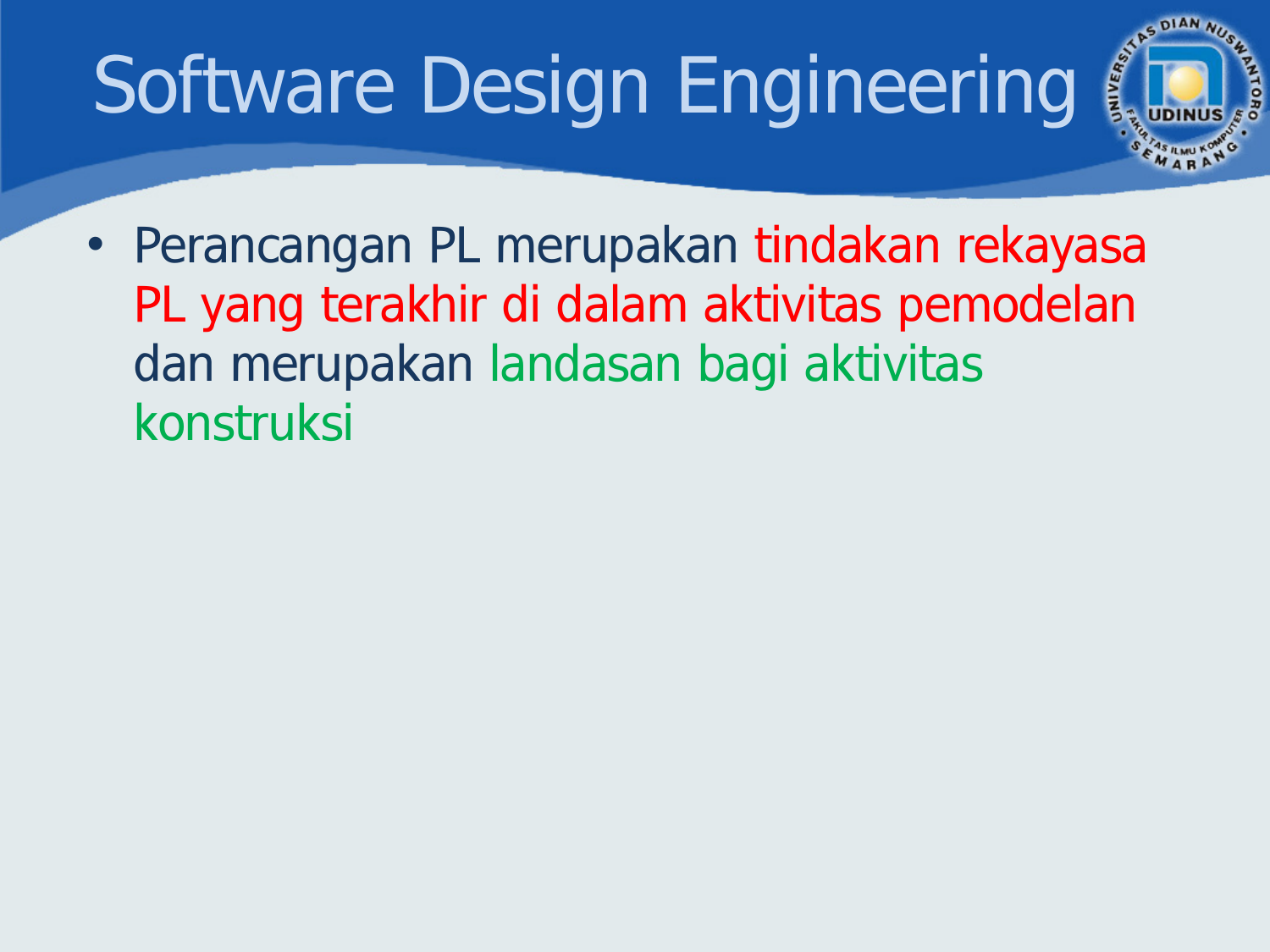

# Software Design Engineering
Perancangan PL merupakan tindakan rekayasa PL yang terakhir di dalam aktivitas pemodelan dan merupakan landasan bagi aktivitas konstruksi